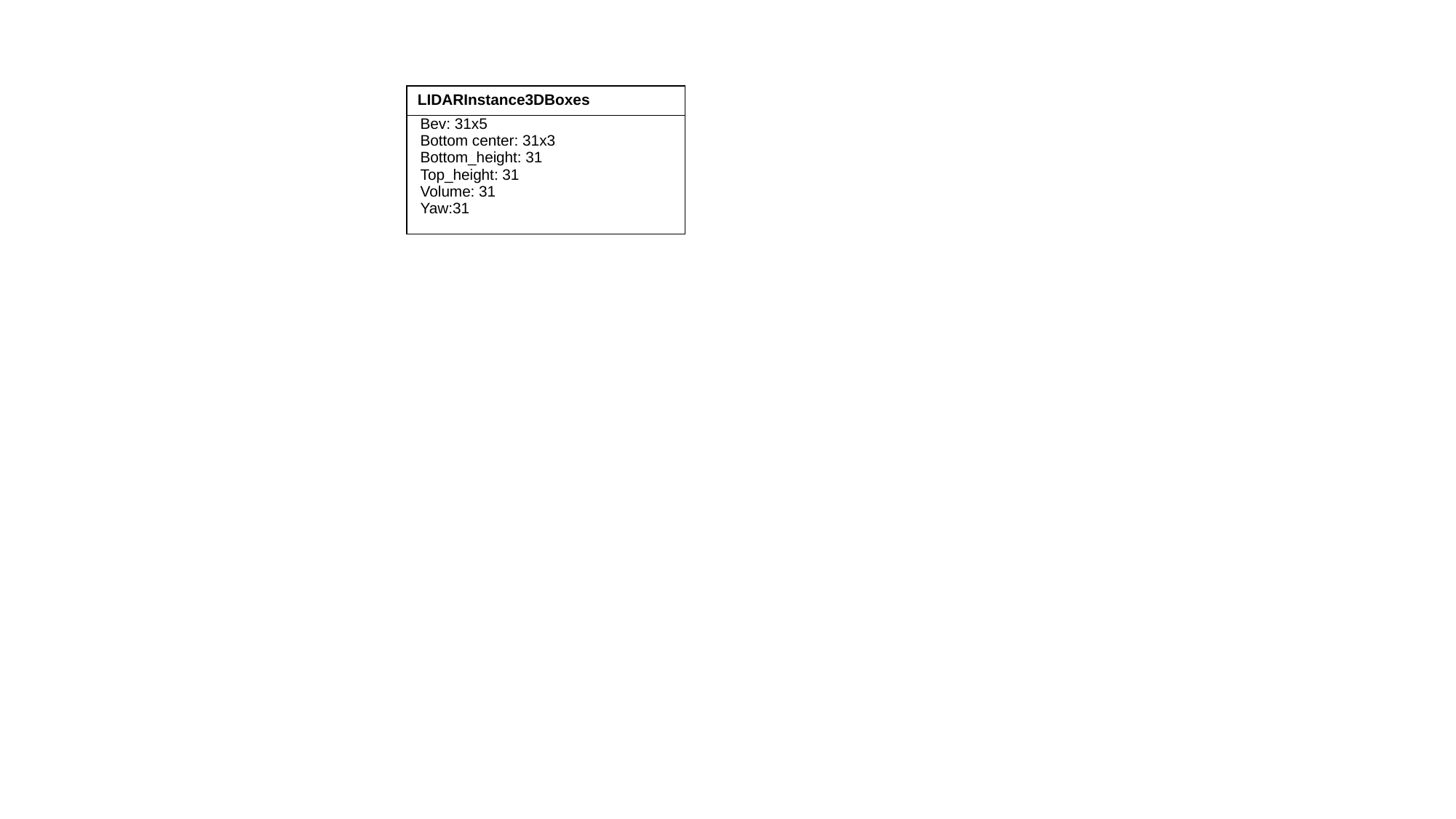

| LIDARInstance3DBoxes |
| --- |
| Bev: 31x5 Bottom center: 31x3 Bottom\_height: 31 Top\_height: 31 Volume: 31 Yaw:31 |